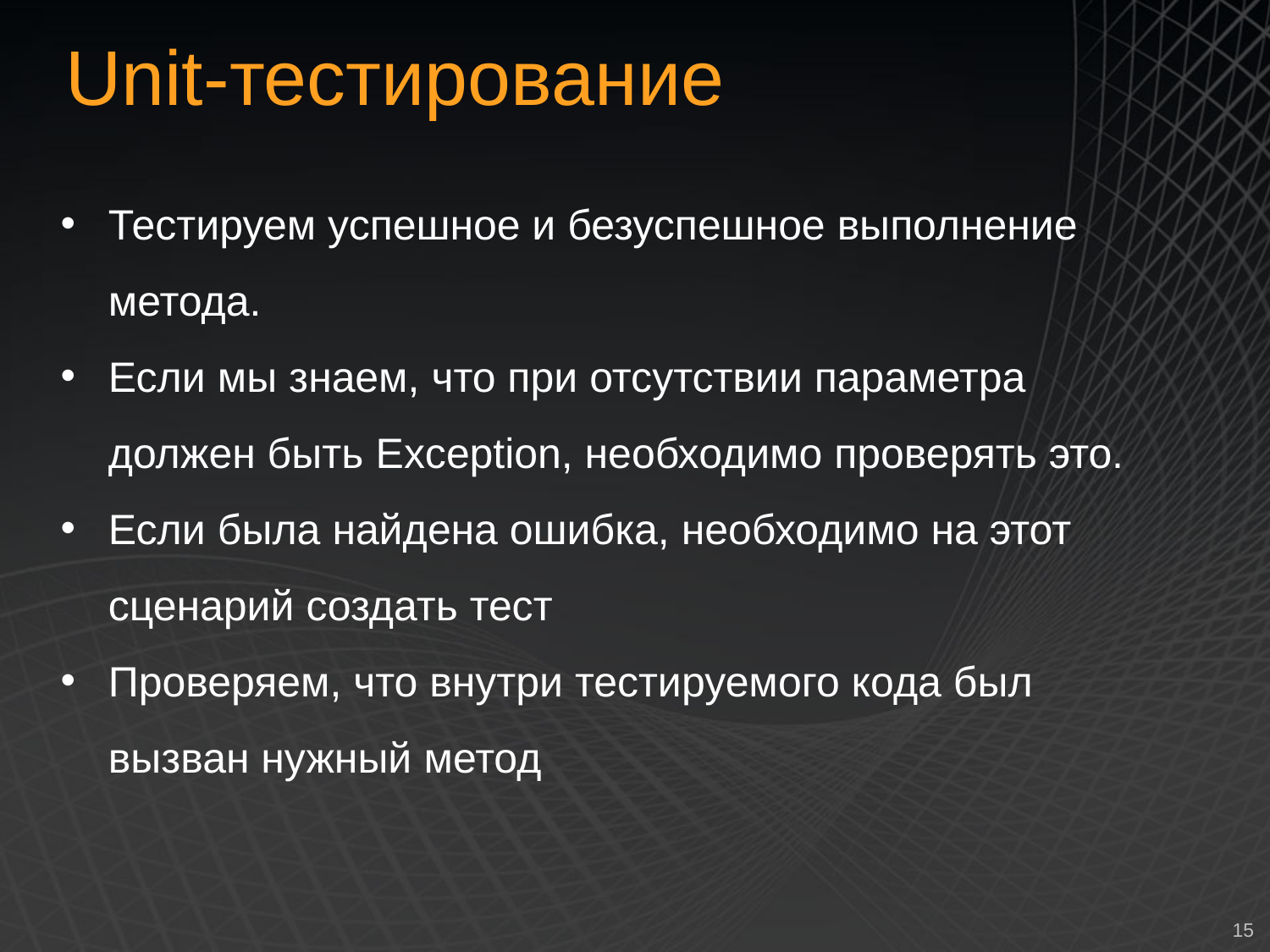

Unit-тестирование
Тестируем успешное и безуспешное выполнение метода.
Если мы знаем, что при отсутствии параметра должен быть Exception, необходимо проверять это.
Если была найдена ошибка, необходимо на этот сценарий создать тест
Проверяем, что внутри тестируемого кода был вызван нужный метод